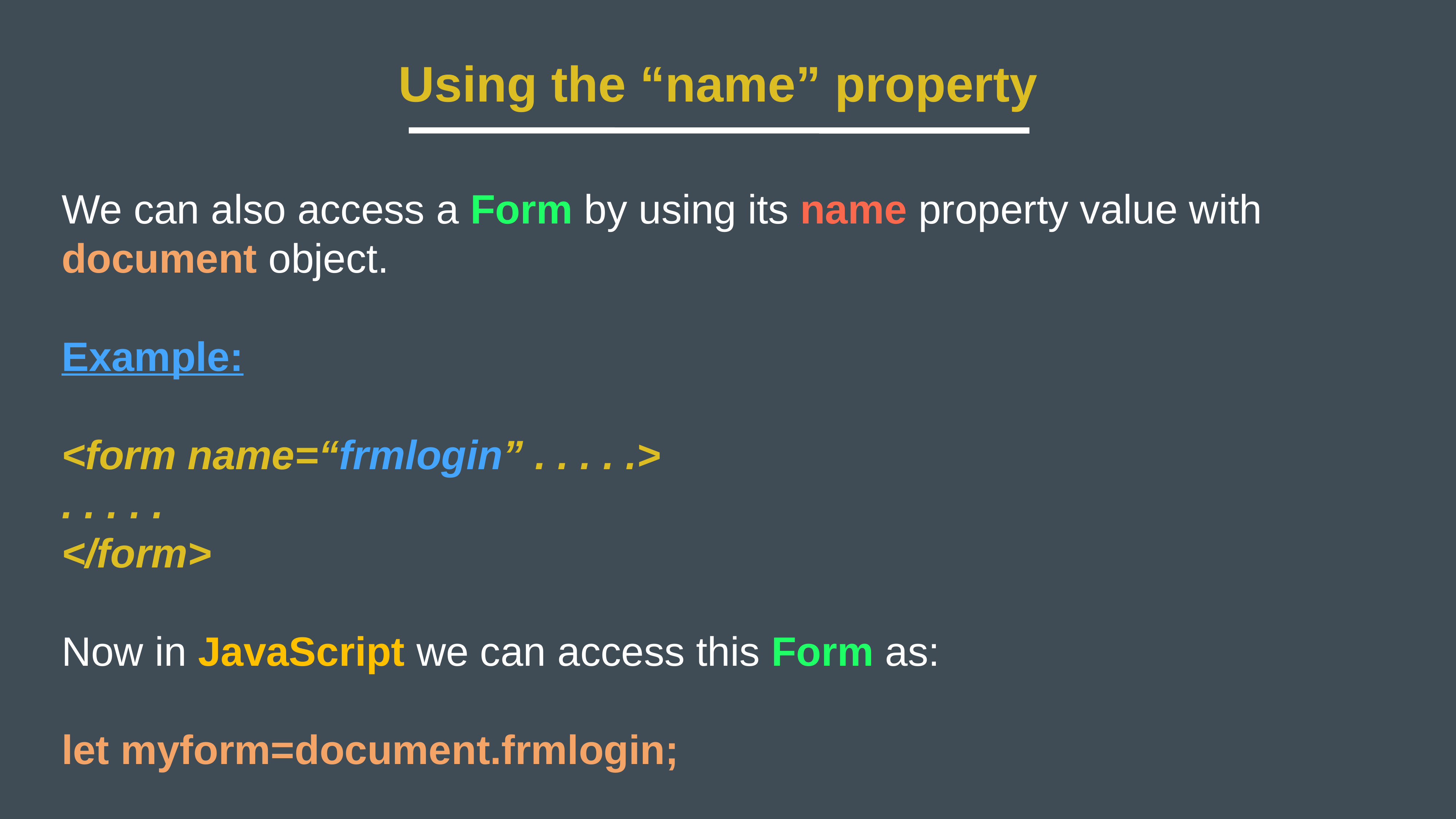

Using the “name” property
We can also access a Form by using its name property value with document object.

Example:

<form name=“frmlogin” . . . . .>
. . . . .
</form>

Now in JavaScript we can access this Form as:

let myform=document.frmlogin;